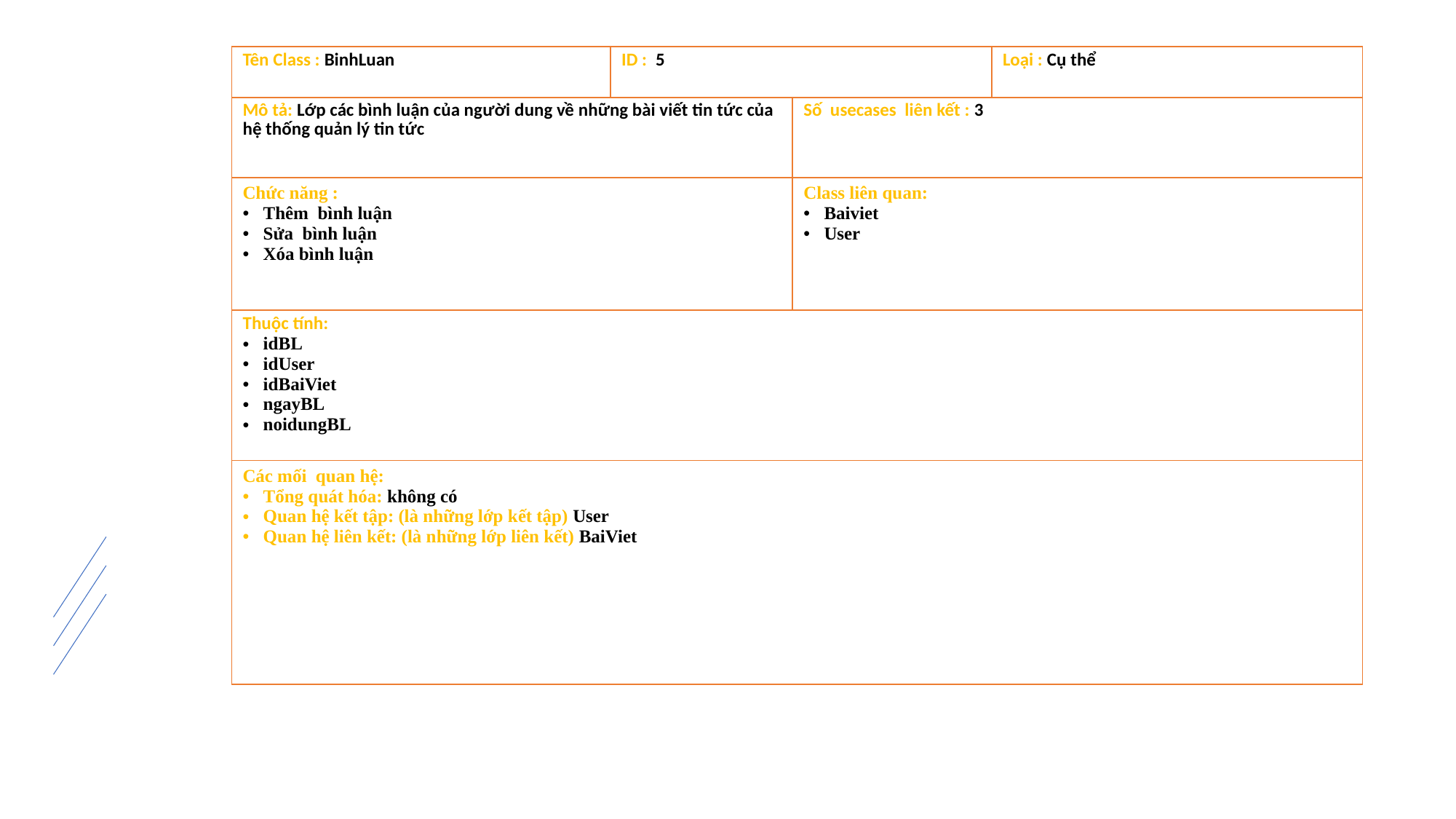

| Tên Class : BinhLuan | ID : 5 |  | Loại : Cụ thể |
| --- | --- | --- | --- |
| Mô tả: Lớp các bình luận của người dung về những bài viết tin tức của hệ thống quản lý tin tức |  | Số usecases liên kết : 3 |  |
| Chức năng : Thêm bình luận Sửa bình luận Xóa bình luận |  | Class liên quan: Baiviet User |  |
| Thuộc tính: idBL idUser idBaiViet ngayBL noidungBL |  |  |  |
| Các mối quan hệ: Tổng quát hóa: không có Quan hệ kết tập: (là những lớp kết tập) User Quan hệ liên kết: (là những lớp liên kết) BaiViet |  |  |  |